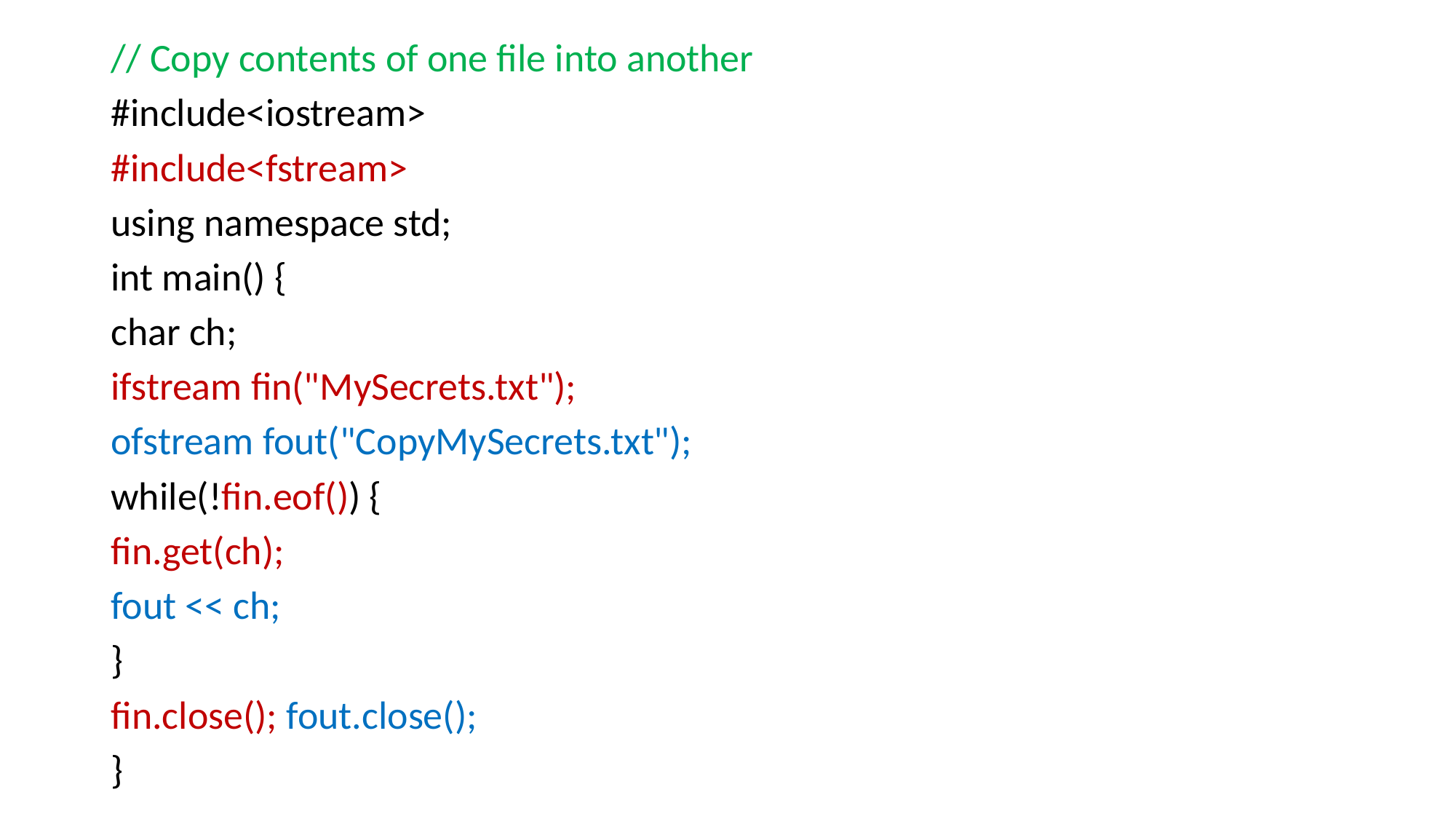

// Copy contents of one file into another
#include<iostream>
#include<fstream>
using namespace std;
int main() {
char ch;
ifstream fin("MySecrets.txt");
ofstream fout("CopyMySecrets.txt");
while(!fin.eof()) {
fin.get(ch);
fout << ch;
}
fin.close(); fout.close();
}